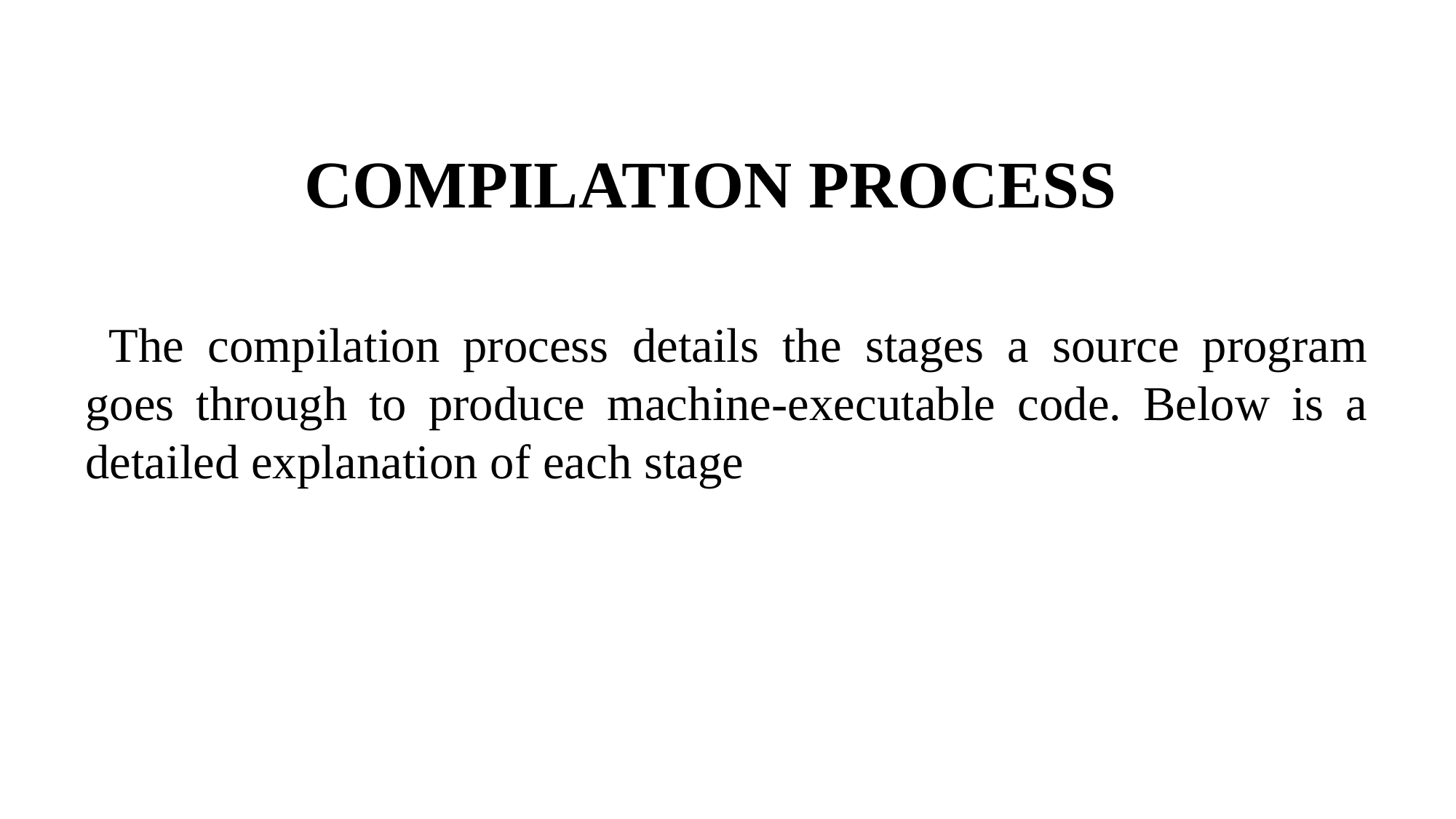

# COMPILATION PROCESS
 The compilation process details the stages a source program goes through to produce machine-executable code. Below is a detailed explanation of each stage